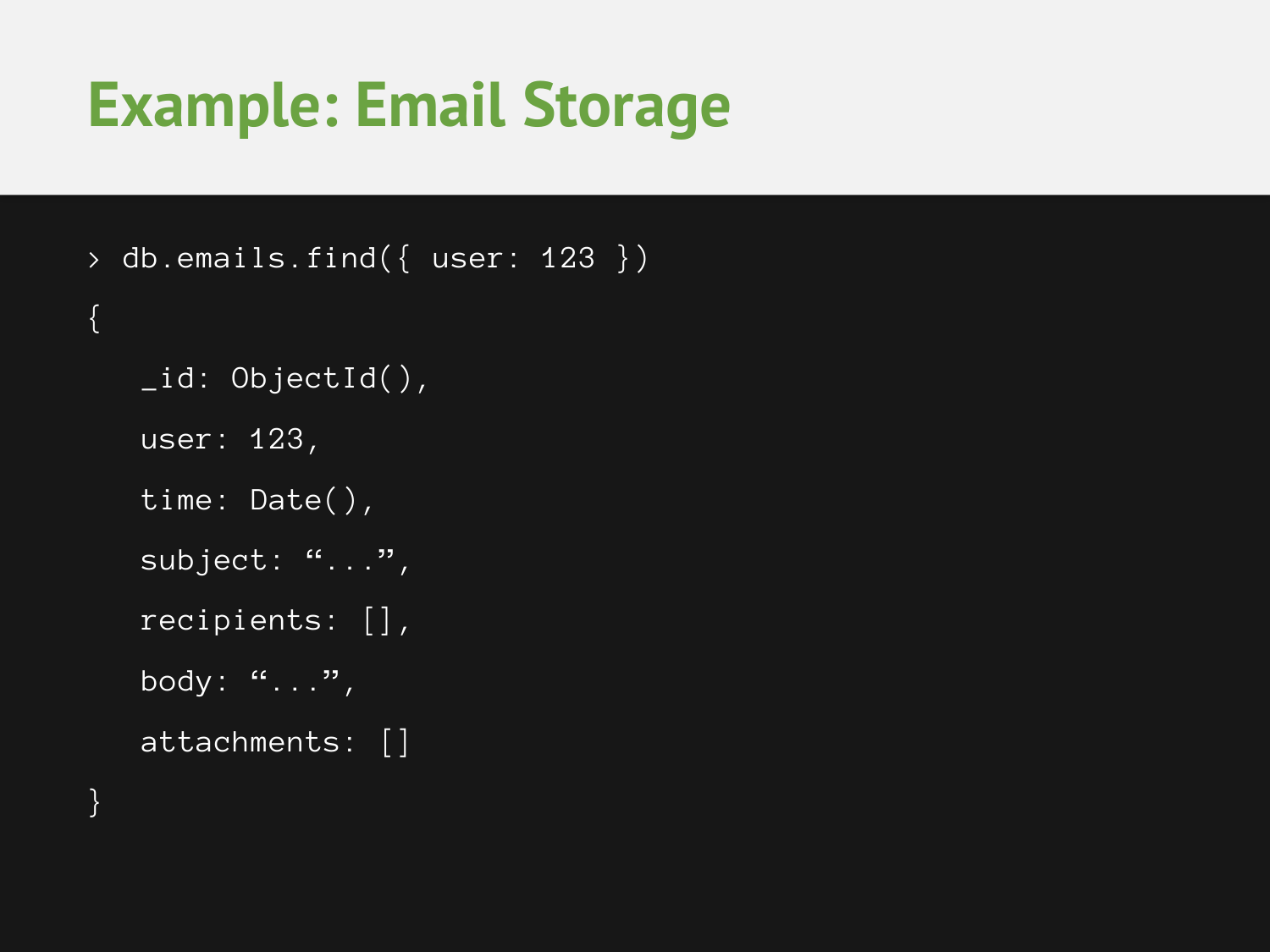

# Example: Email Storage
> db.emails.find({ user: 123 })
{
   _id: ObjectId(),
   user: 123,
   time: Date(),
   subject: “...”,
   recipients: [],
   body: “...”,
   attachments: []
}